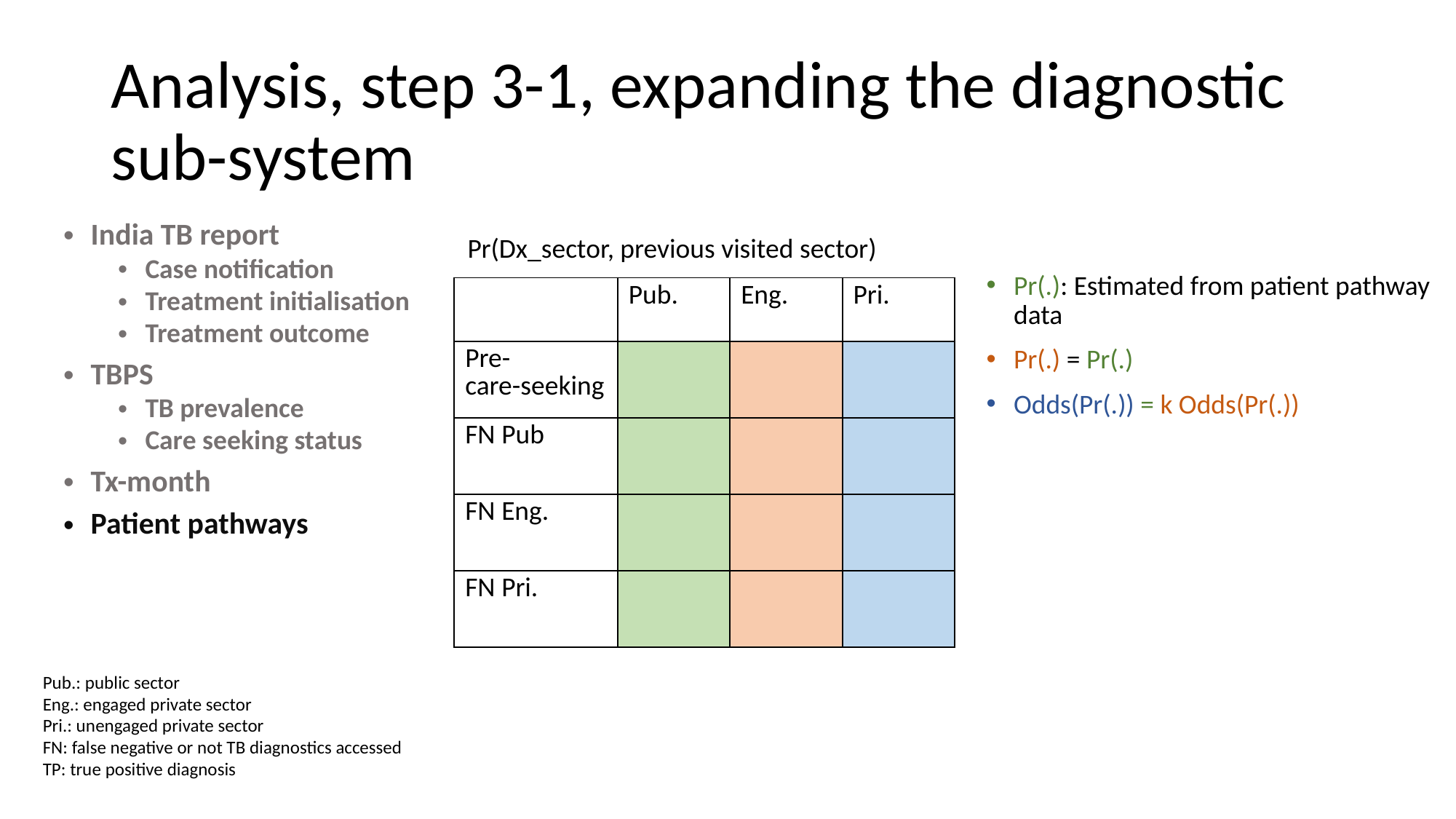

# Analysis, step 3-1, expanding the diagnostic sub-system
India TB report
Case notification
Treatment initialisation
Treatment outcome
TBPS
TB prevalence
Care seeking status
Tx-month
Patient pathways

Pr(.): Estimated from patient pathway data
Pr(.) = Pr(.)
Odds(Pr(.)) = k Odds(Pr(.))

Pr(Dx_sector, previous visited sector)
|  | Pub. | Eng. | Pri. |
| --- | --- | --- | --- |
| Pre- care-seeking |  |  |  |
| FN Pub |  |  |  |
| FN Eng. |  |  |  |
| FN Pri. |  |  |  |
Pub.: public sector
Eng.: engaged private sector
Pri.: unengaged private sector
FN: false negative or not TB diagnostics accessed
TP: true positive diagnosis